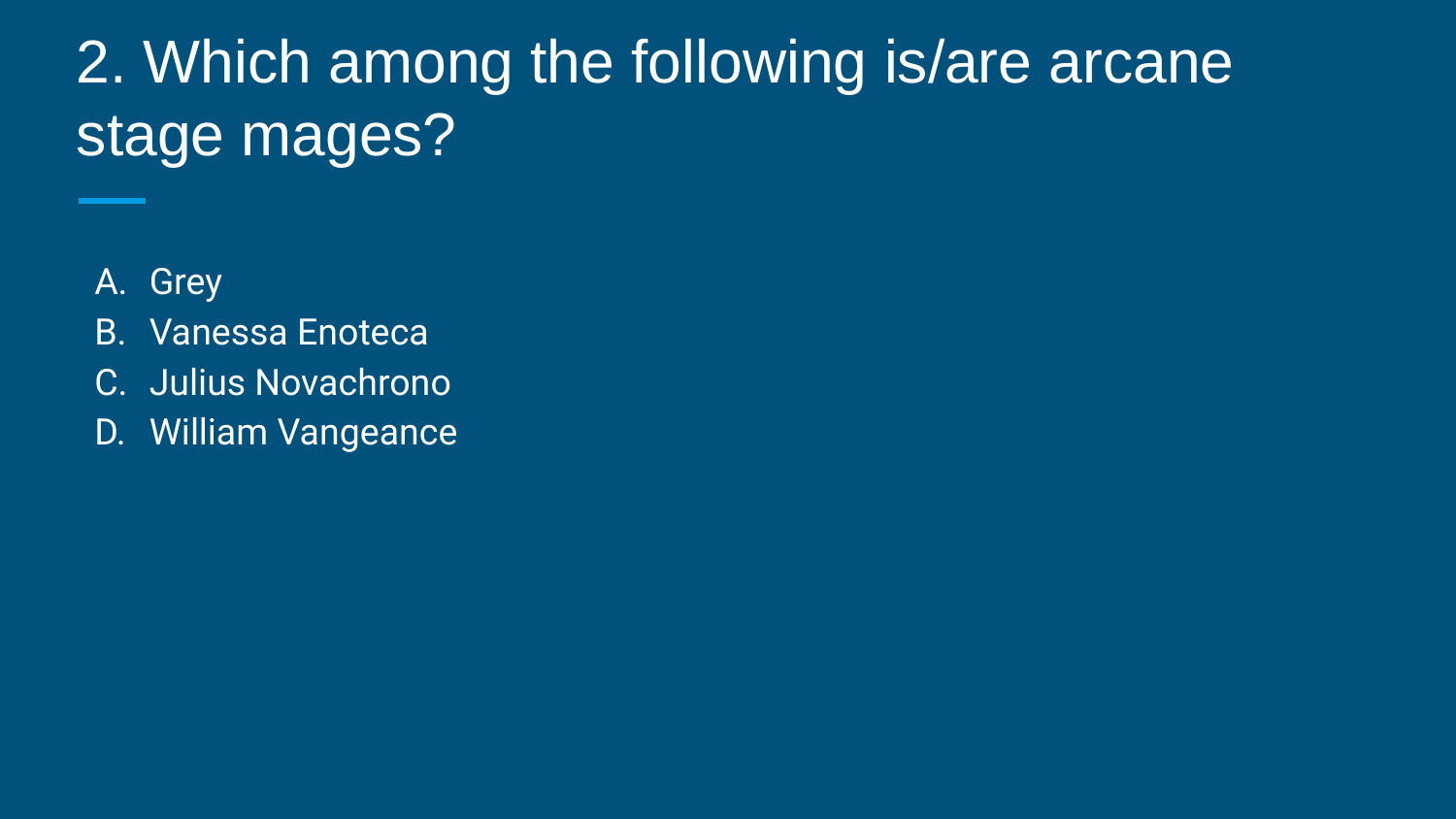

# 2. Which among the following is/are arcane stage mages?
Grey
Vanessa Enoteca
Julius Novachrono
William Vangeance